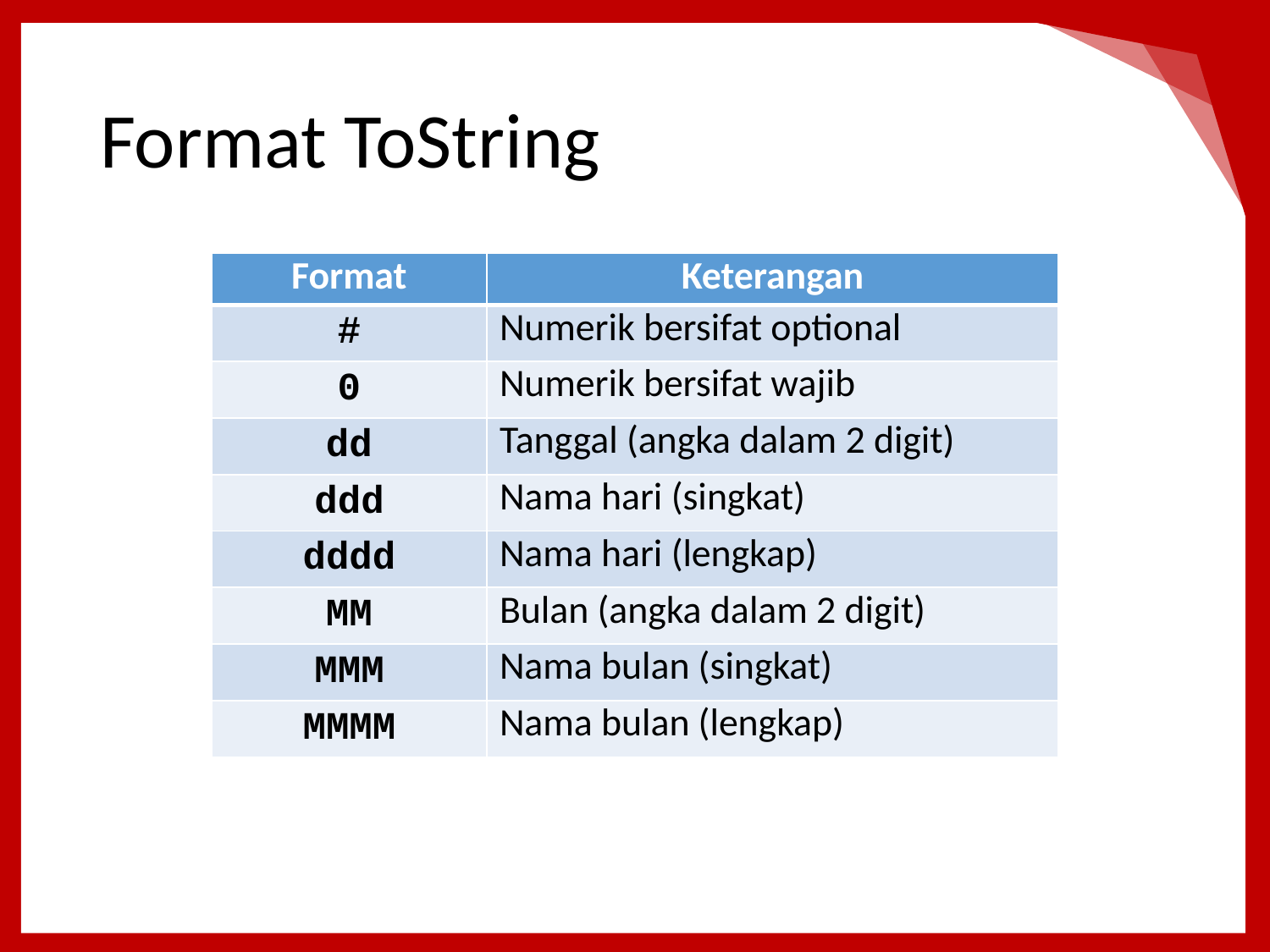

# Format ToString

| Format | Keterangan |
| --- | --- |
| # | Numerik bersifat optional |
| 0 | Numerik bersifat wajib |
| dd | Tanggal (angka dalam 2 digit) |
| ddd | Nama hari (singkat) |
| dddd | Nama hari (lengkap) |
| MM | Bulan (angka dalam 2 digit) |
| MMM | Nama bulan (singkat) |
| MMMM | Nama bulan (lengkap) |